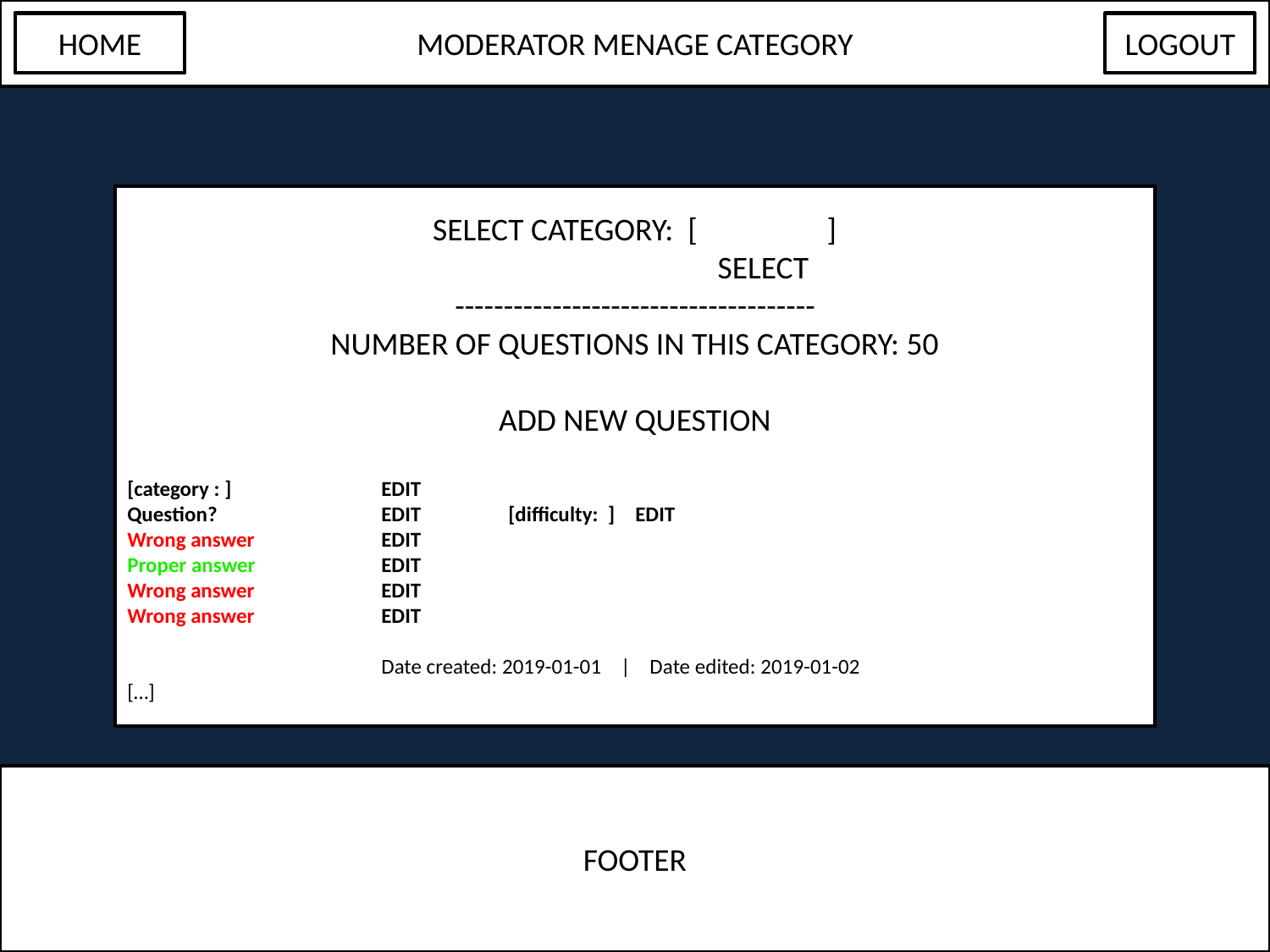

MODERATOR MENAGE CATEGORY
HOME
LOGOUT
SELECT CATEGORY:  [                  ]
	                  SELECT
-------------------------------------
NUMBER OF QUESTIONS IN THIS CATEGORY: 50

ADD NEW QUESTION

[category : ]		EDIT
Question? 		EDIT	[difficulty:  ] 	EDIT
Wrong answer	EDIT
Proper answer	EDIT
Wrong answer 	EDIT
Wrong answer	EDIT

		Date created: 2019-01-01    |    Date edited: 2019-01-02
[…]
FOOTER